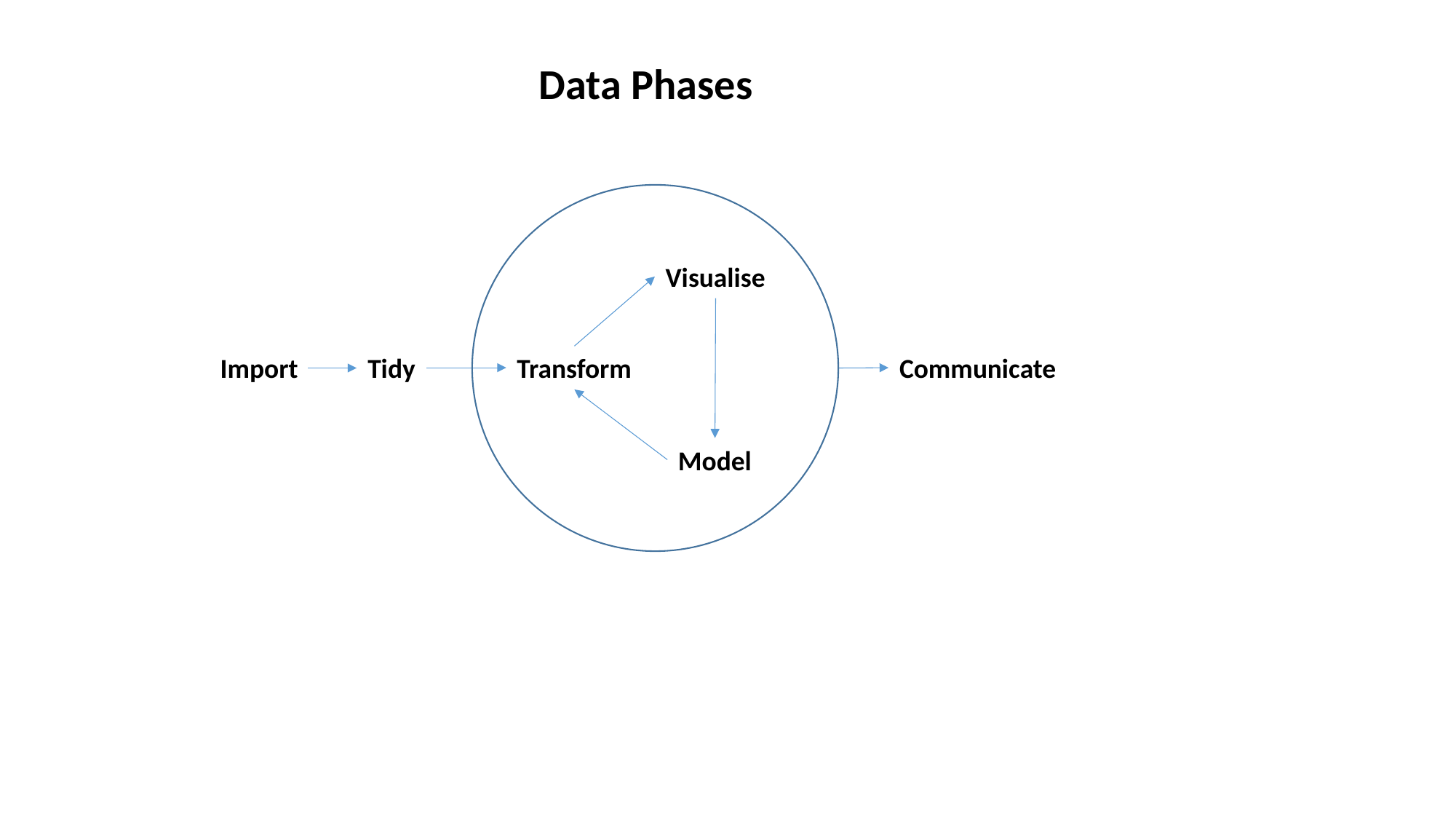

Data Phases

Visualise
Import
Tidy
Transform
Communicate
Model